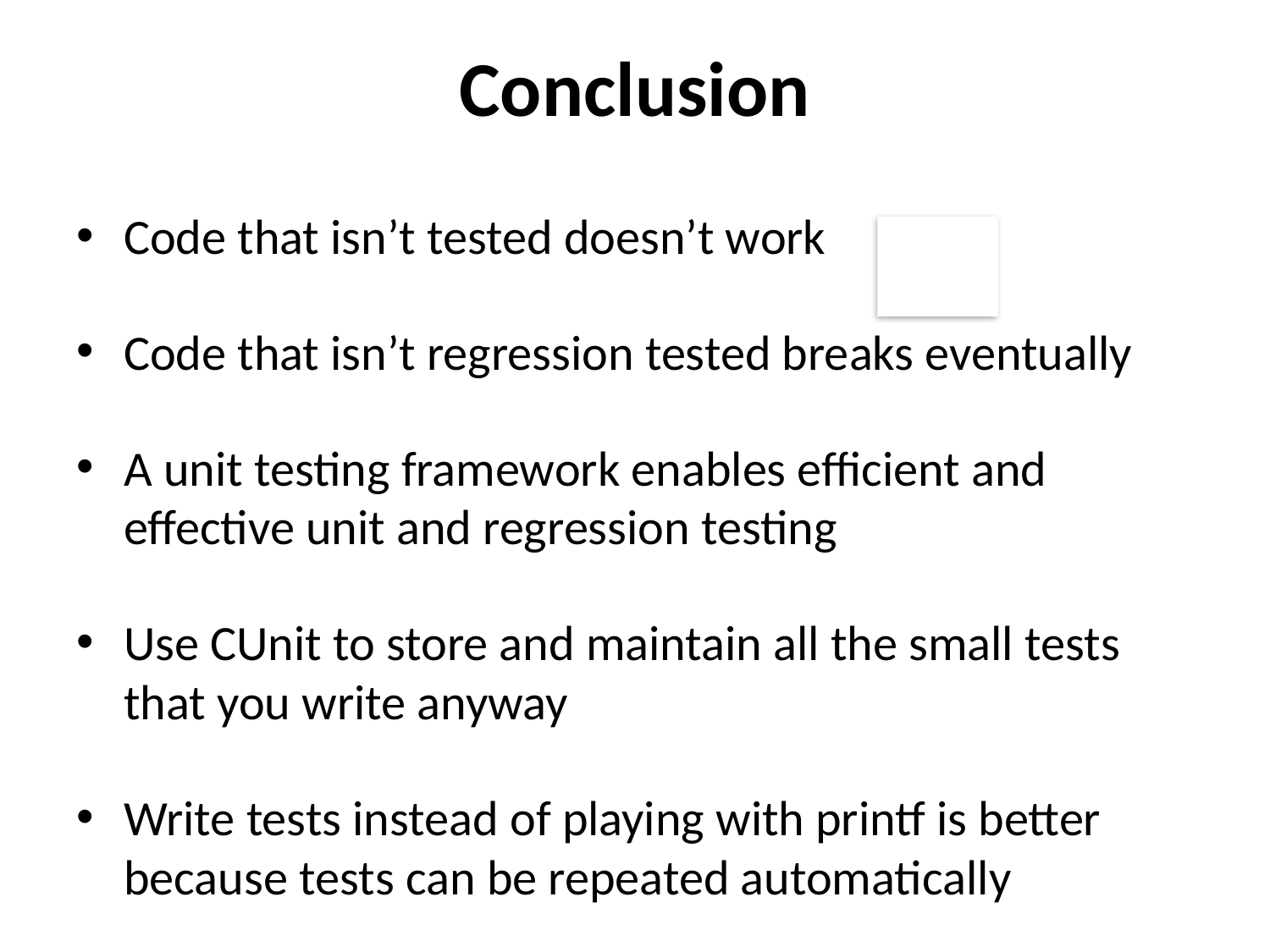

Conclusion
Code that isn’t tested doesn’t work

Code that isn’t regression tested breaks eventually

A unit testing framework enables efficient and effective unit and regression testing

Use CUnit to store and maintain all the small tests that you write anyway

Write tests instead of playing with printf is better because tests can be repeated automatically